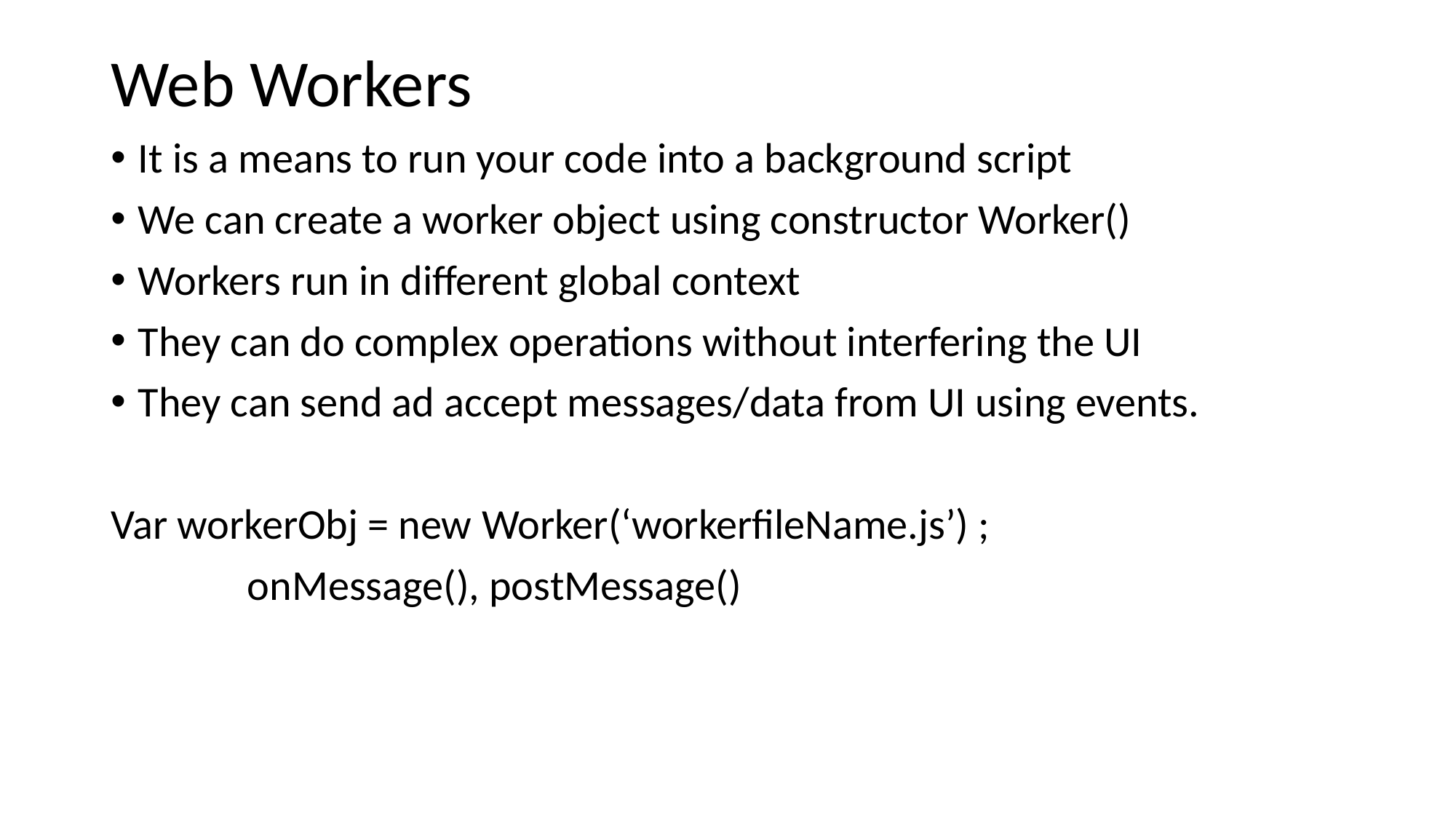

# Web Workers
It is a means to run your code into a background script
We can create a worker object using constructor Worker()
Workers run in different global context
They can do complex operations without interfering the UI
They can send ad accept messages/data from UI using events.

Var workerObj = new Worker(‘workerfileName.js’) ;
		onMessage(), postMessage()